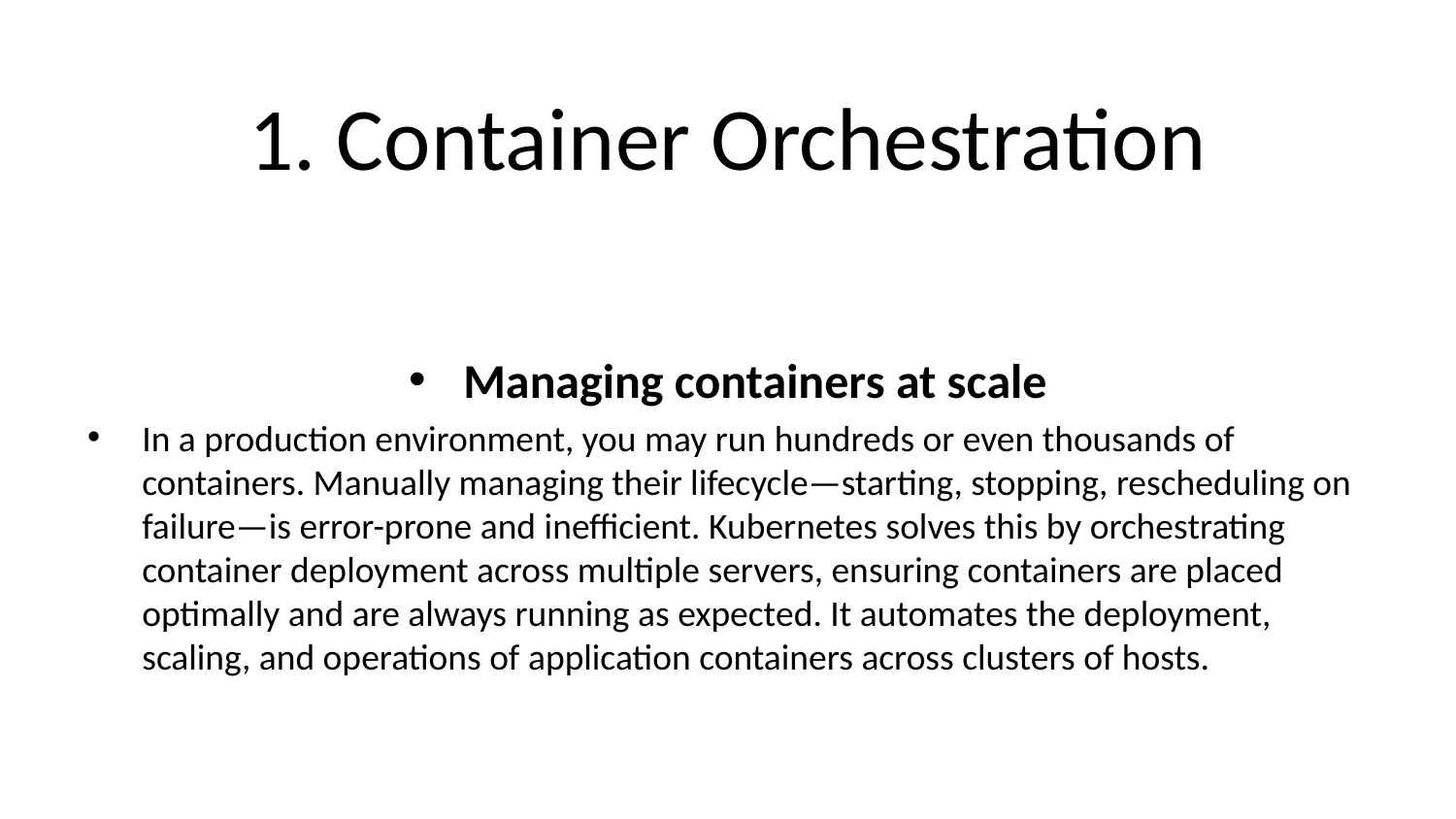

# 1. Container Orchestration

Managing containers at scale
In a production environment, you may run hundreds or even thousands of containers. Manually managing their lifecycle—starting, stopping, rescheduling on failure—is error-prone and inefficient. Kubernetes solves this by orchestrating container deployment across multiple servers, ensuring containers are placed optimally and are always running as expected. It automates the deployment, scaling, and operations of application containers across clusters of hosts.